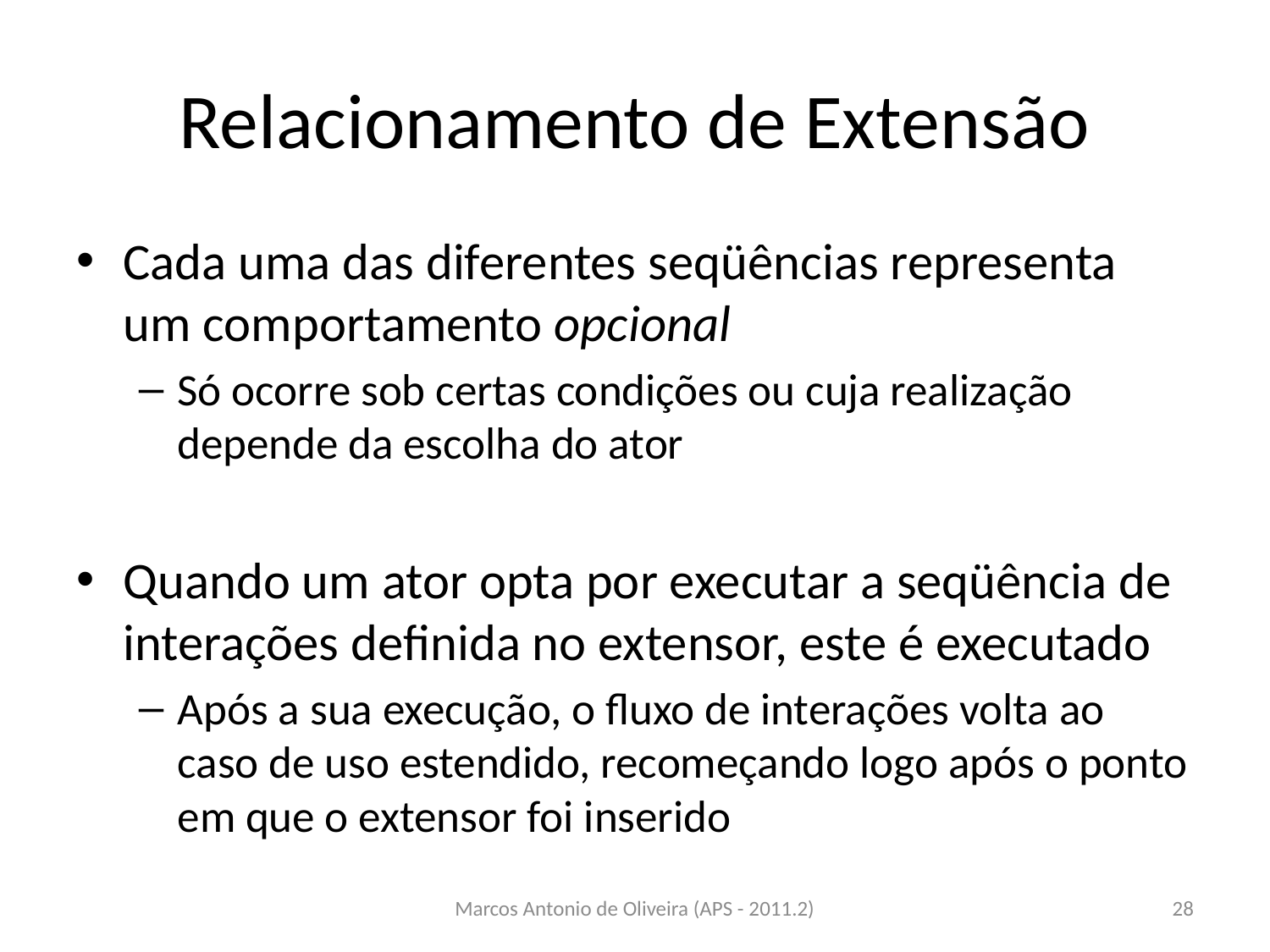

# Relacionamento de Extensão
Cada uma das diferentes seqüências representa um comportamento opcional
Só ocorre sob certas condições ou cuja realização depende da escolha do ator

Quando um ator opta por executar a seqüência de interações definida no extensor, este é executado
Após a sua execução, o fluxo de interações volta ao caso de uso estendido, recomeçando logo após o ponto em que o extensor foi inserido
Marcos Antonio de Oliveira (APS - 2011.2)
28